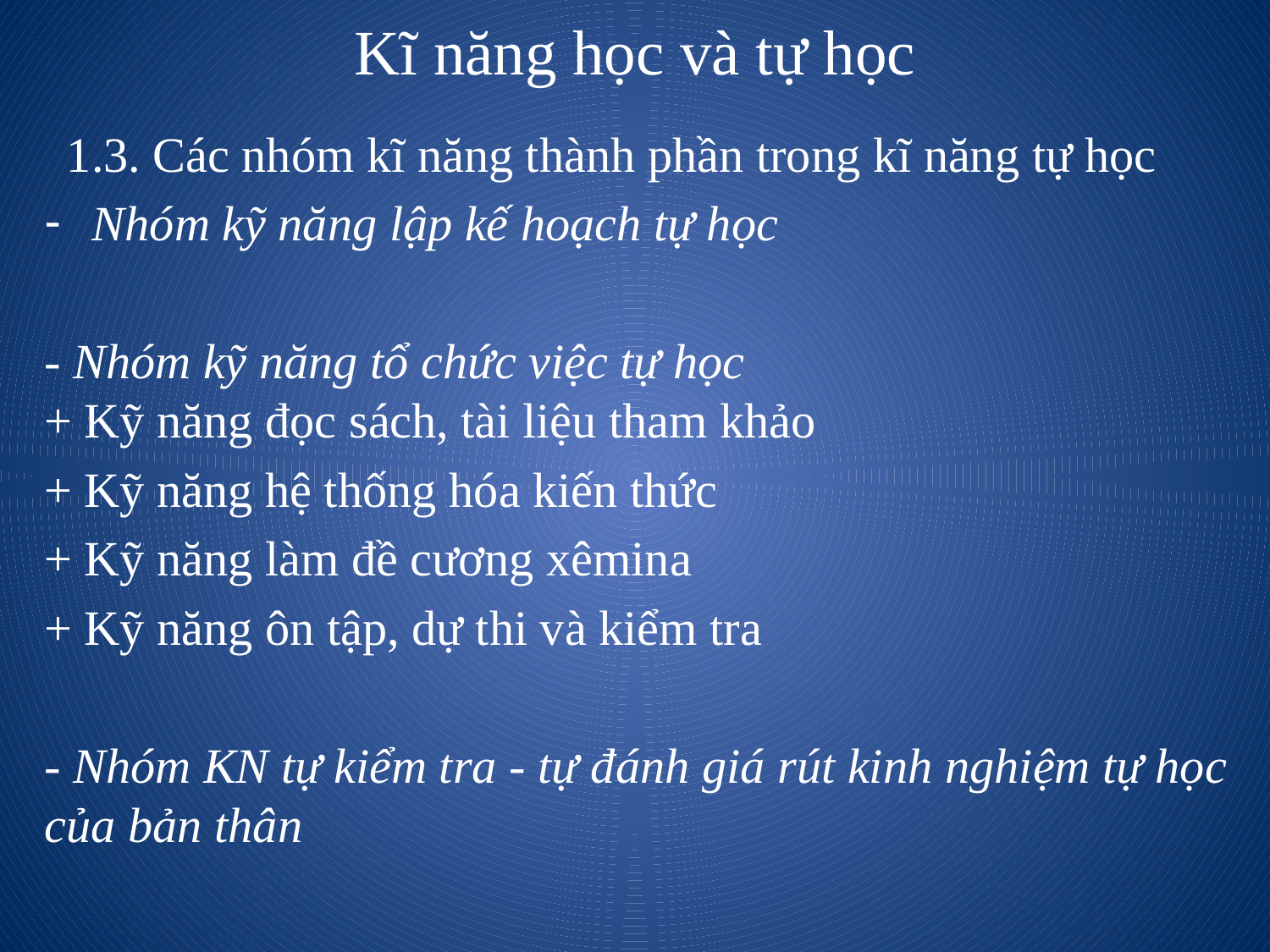

# Kĩ năng học và tự học
  1.3. Các nhóm kĩ năng thành phần trong kĩ năng tự học
Nhóm kỹ năng lập kế hoạch tự học

- Nhóm kỹ năng tổ chức việc tự học
+ Kỹ năng đọc sách, tài liệu tham khảo
+ Kỹ năng hệ thống hóa kiến thức
+ Kỹ năng làm đề cương xêmina
+ Kỹ năng ôn tập, dự thi và kiểm tra

- Nhóm KN tự kiểm tra - tự đánh giá rút kinh nghiệm tự học của bản thân